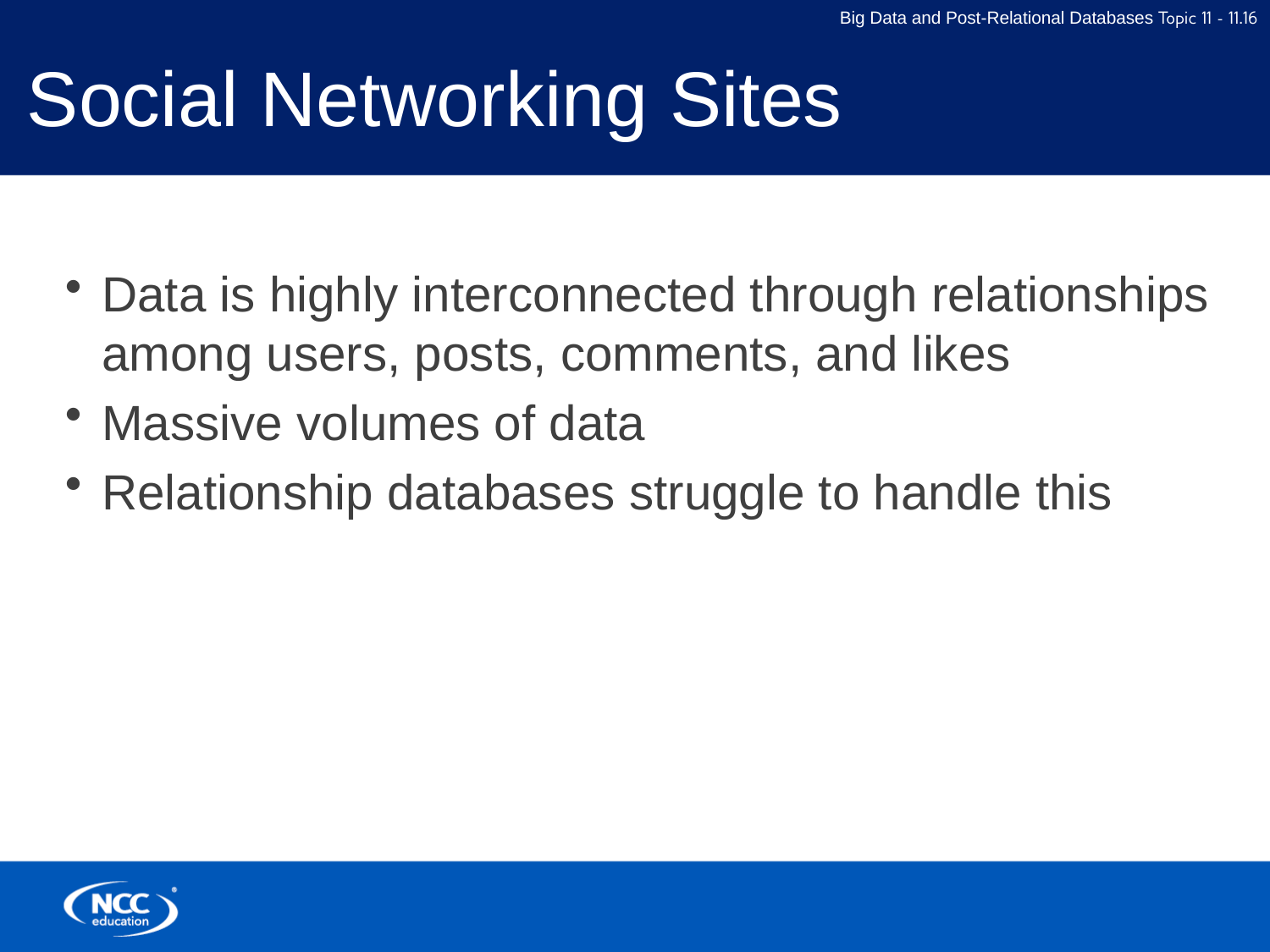

# Social Networking Sites
Data is highly interconnected through relationships among users, posts, comments, and likes
Massive volumes of data
Relationship databases struggle to handle this